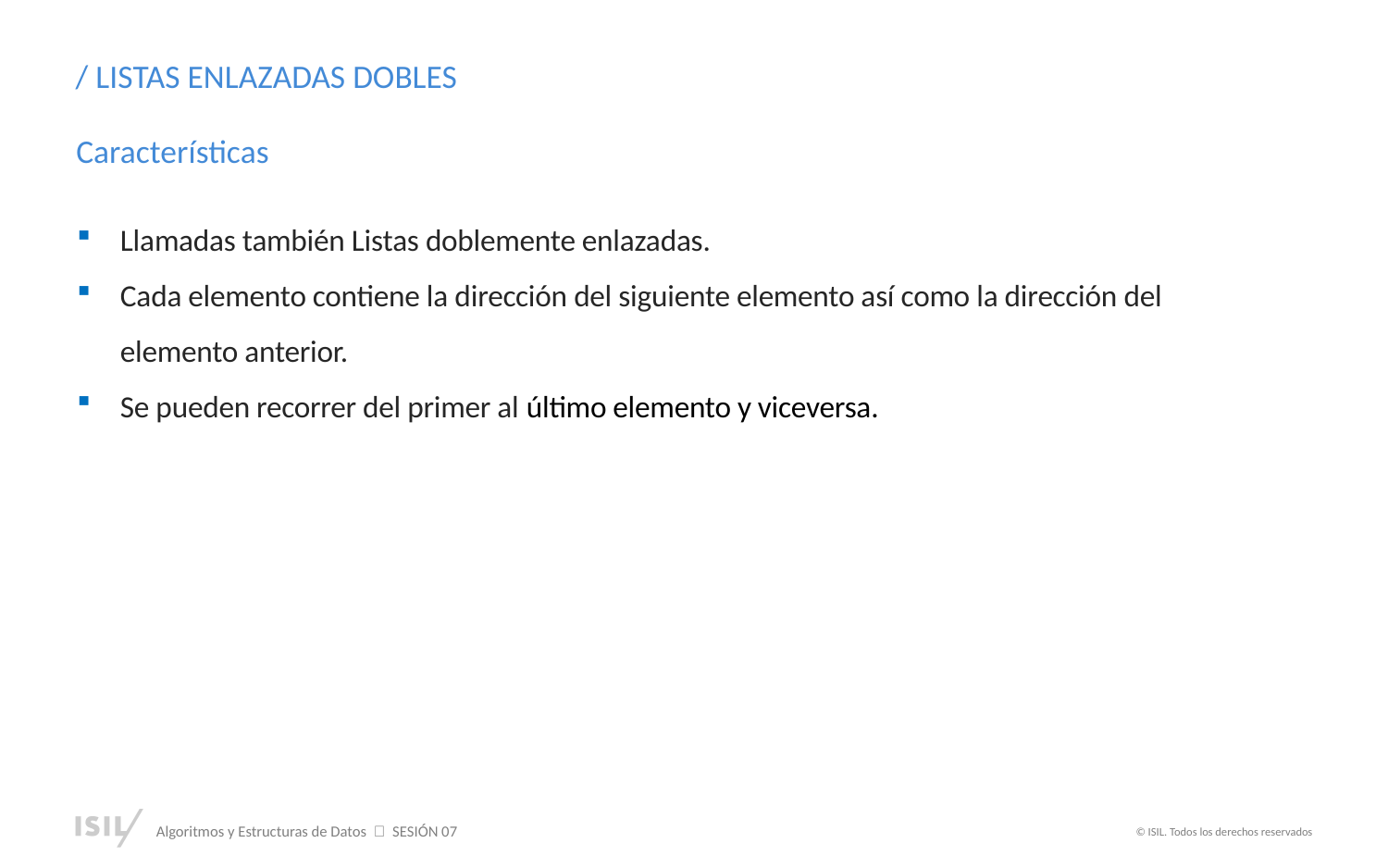

/ LISTAS ENLAZADAS DOBLES
Características
Llamadas también Listas doblemente enlazadas.
Cada elemento contiene la dirección del siguiente elemento así como la dirección del elemento anterior.
Se pueden recorrer del primer al último elemento y viceversa.